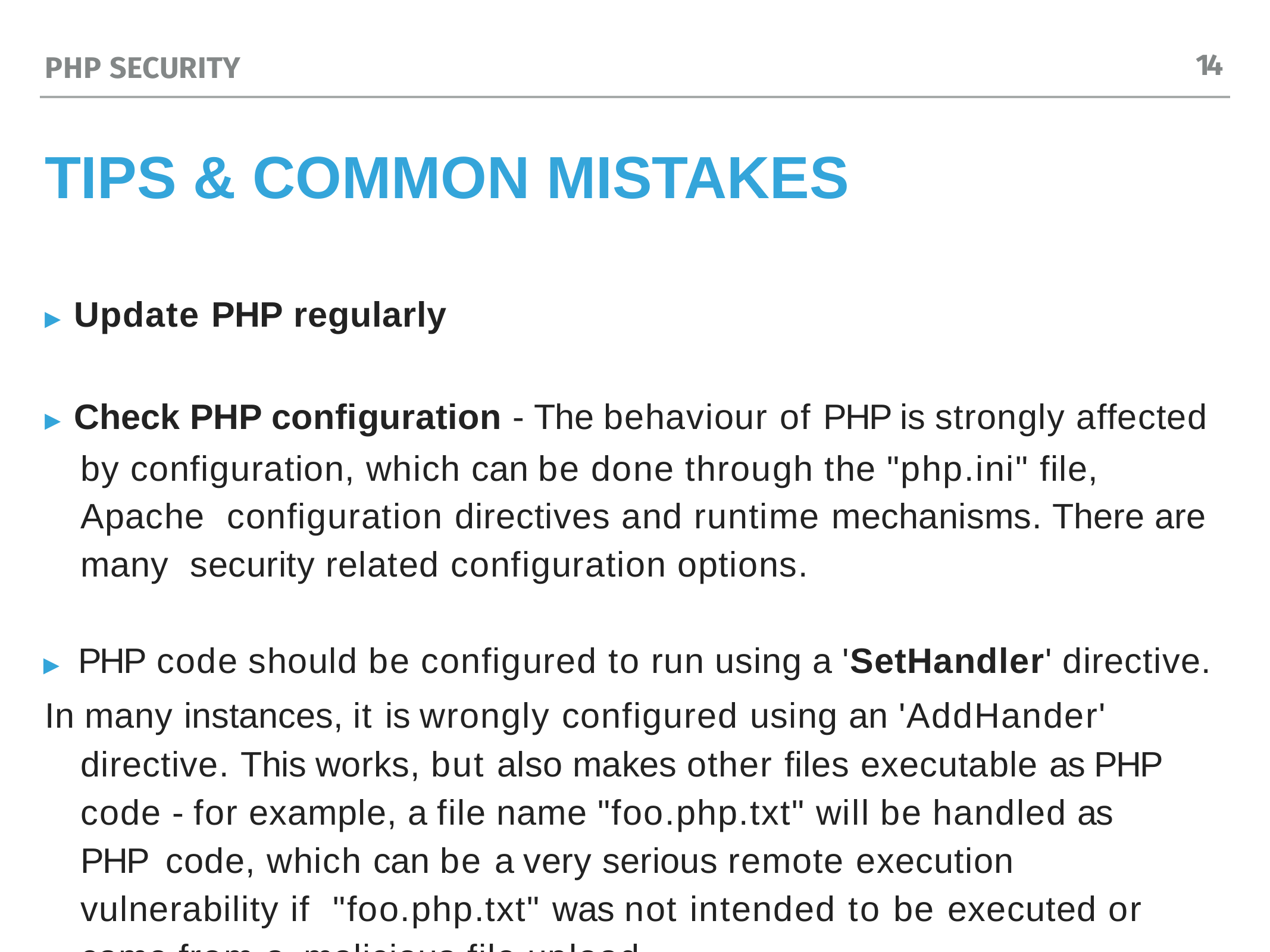

14
PHP SECURITY
# TIPS & COMMON MISTAKES
▸ Update PHP regularly
▸ Check PHP configuration - The behaviour of PHP is strongly affected  by configuration, which can be done through the "php.ini" file, Apache  configuration directives and runtime mechanisms. There are many  security related configuration options.
▸ PHP code should be configured to run using a 'SetHandler' directive.
In many instances, it is wrongly configured using an 'AddHander'  directive. This works, but also makes other files executable as PHP  code - for example, a file name "foo.php.txt" will be handled as PHP  code, which can be a very serious remote execution vulnerability if  "foo.php.txt" was not intended to be executed or came from a  malicious file upload.